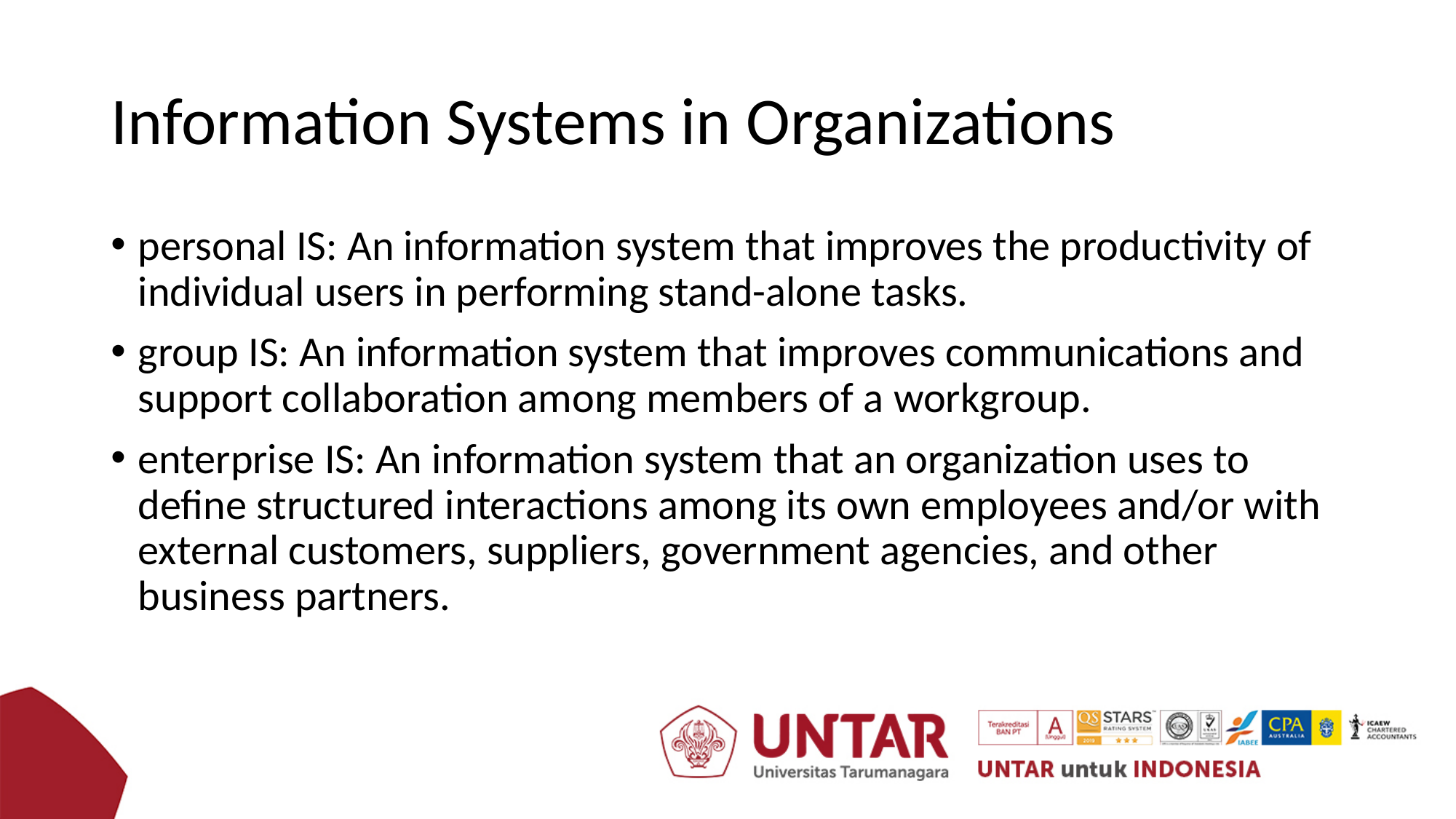

# Information Systems in Organizations
personal IS: An information system that improves the productivity of individual users in performing stand-alone tasks.
group IS: An information system that improves communications and support collaboration among members of a workgroup.
enterprise IS: An information system that an organization uses to define structured interactions among its own employees and/or with external customers, suppliers, government agencies, and other business partners.